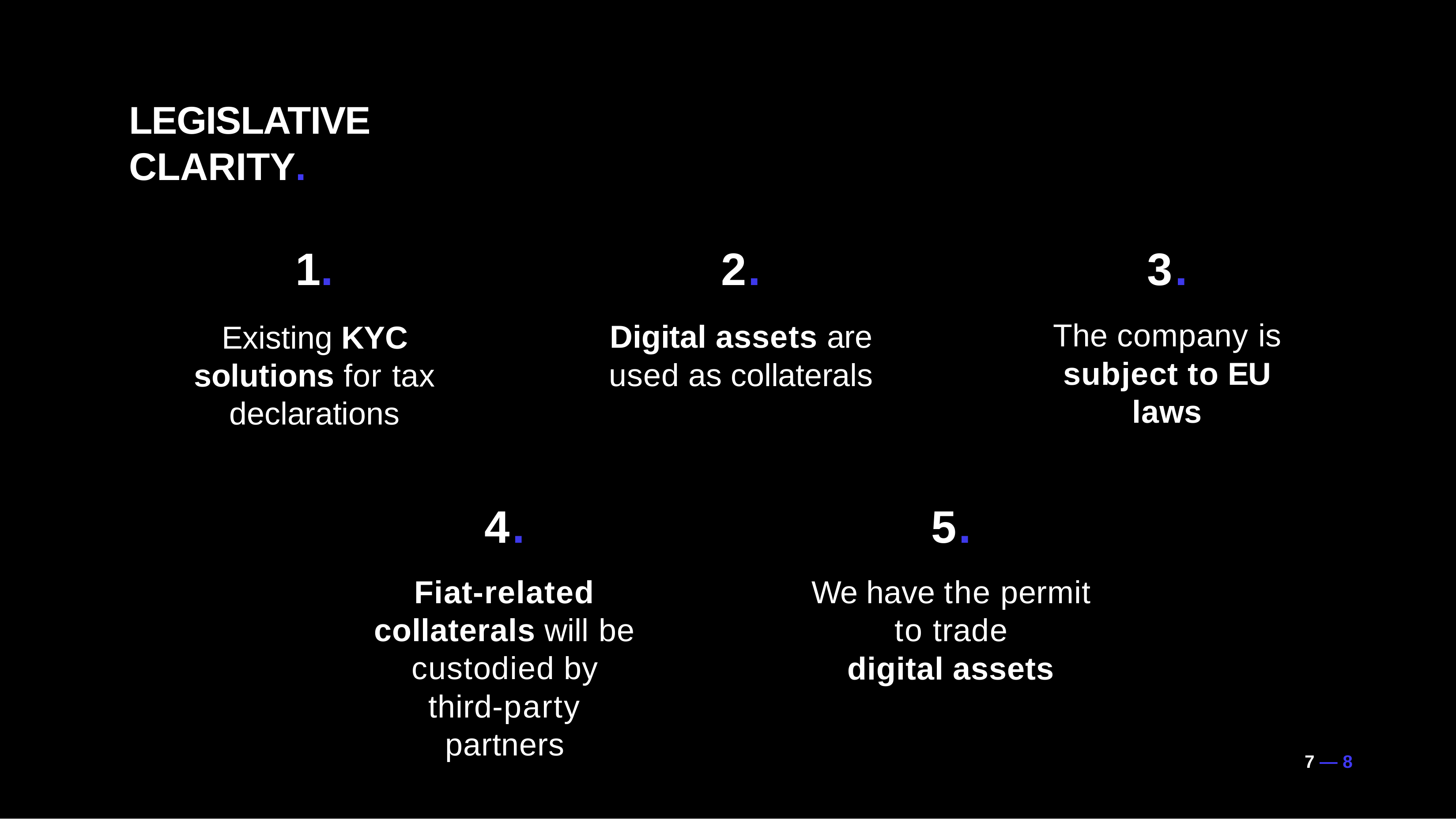

# LEGISLATIVE CLARITY.
2.
Digital assets are used as collaterals
3.
The company is
subject to EU laws
1.
Existing KYC solutions for tax declarations
4.
Fiat-related collaterals will be custodied by
third-party partners
5.
We have the permit to trade
digital assets
7 — 8